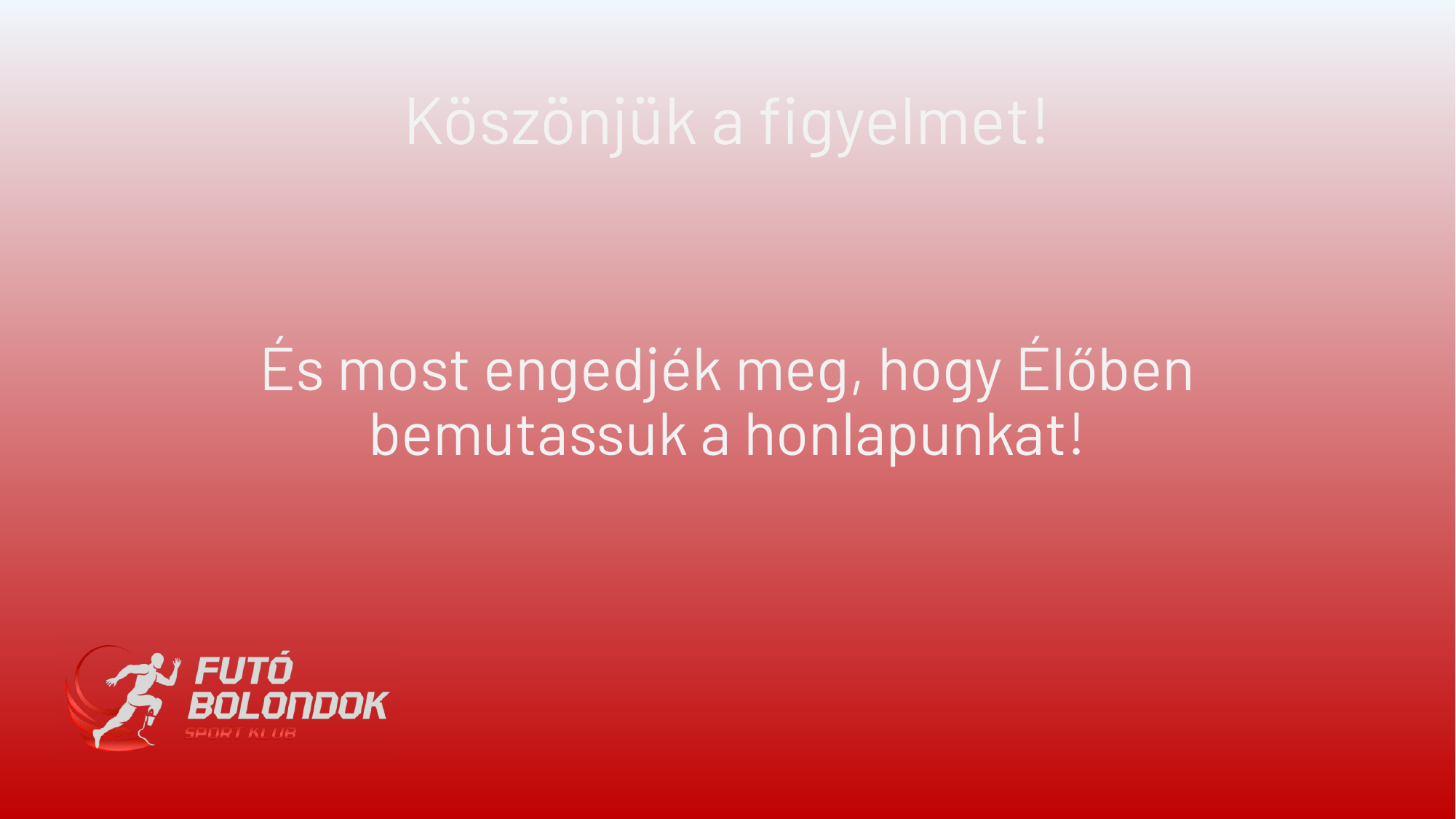

# Köszönjük a figyelmet!
És most engedjék meg, hogy Élőben bemutassuk a honlapunkat!